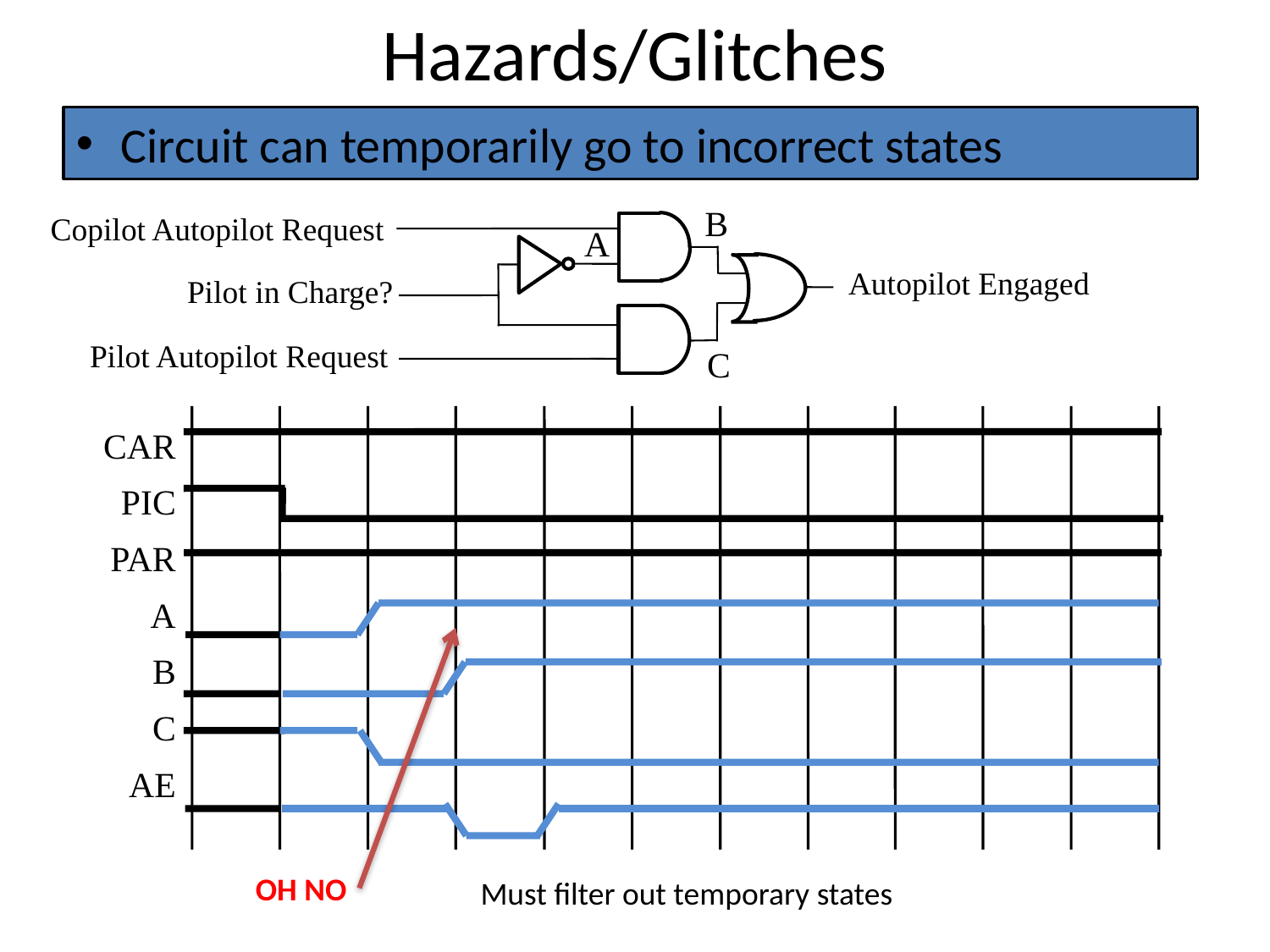

# Hazards/Glitches
Circuit can temporarily go to incorrect states
B
Copilot Autopilot Request

A

Autopilot Engaged

Pilot in Charge?

Pilot Autopilot Request
C

CAR
PIC
PAR
A
B
C
AE

OH NO
Must filter out temporary states